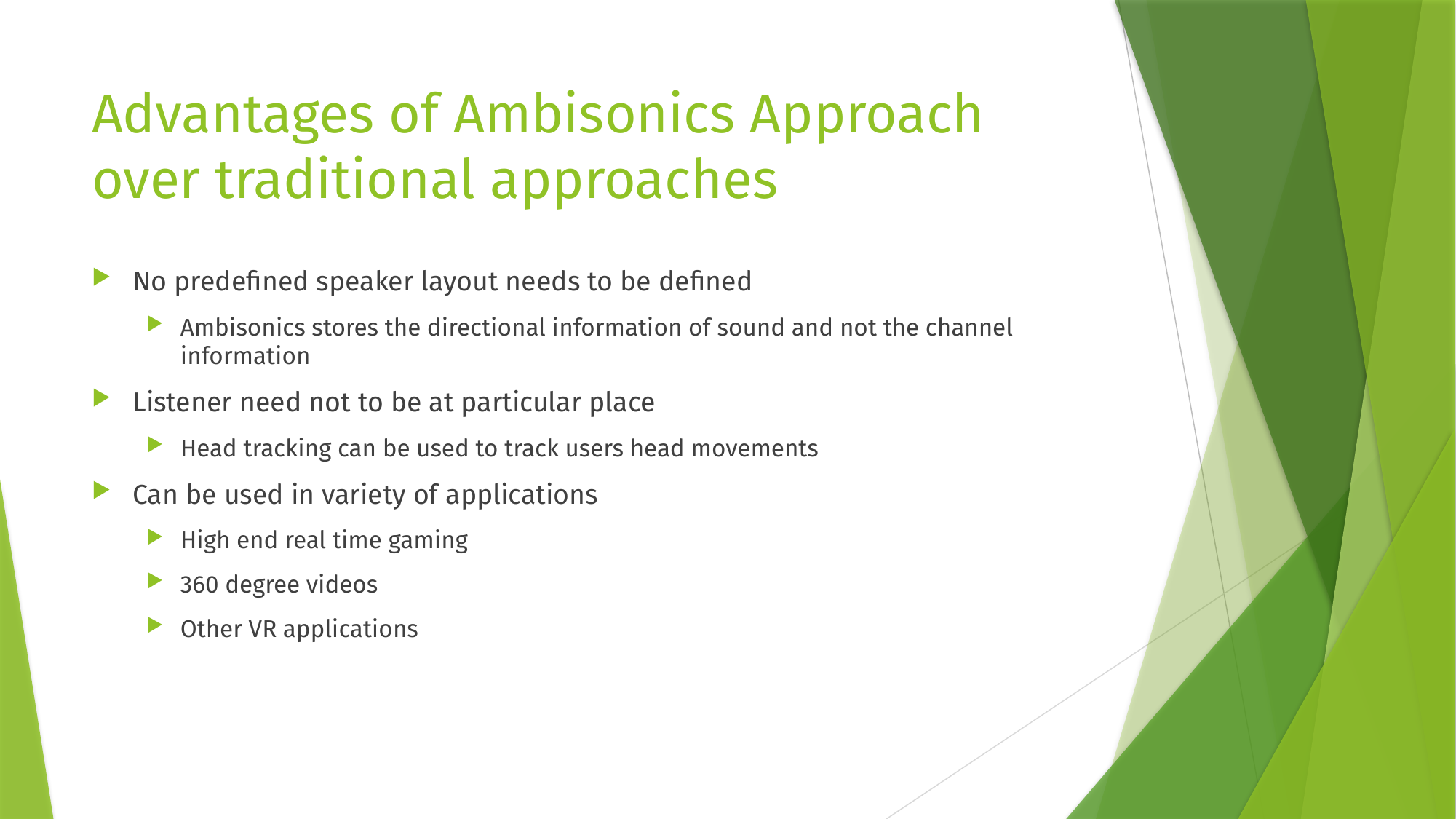

# Advantages of Ambisonics Approach over traditional approaches
No predefined speaker layout needs to be defined
Ambisonics stores the directional information of sound and not the channel information
Listener need not to be at particular place
Head tracking can be used to track users head movements
Can be used in variety of applications
High end real time gaming
360 degree videos
Other VR applications